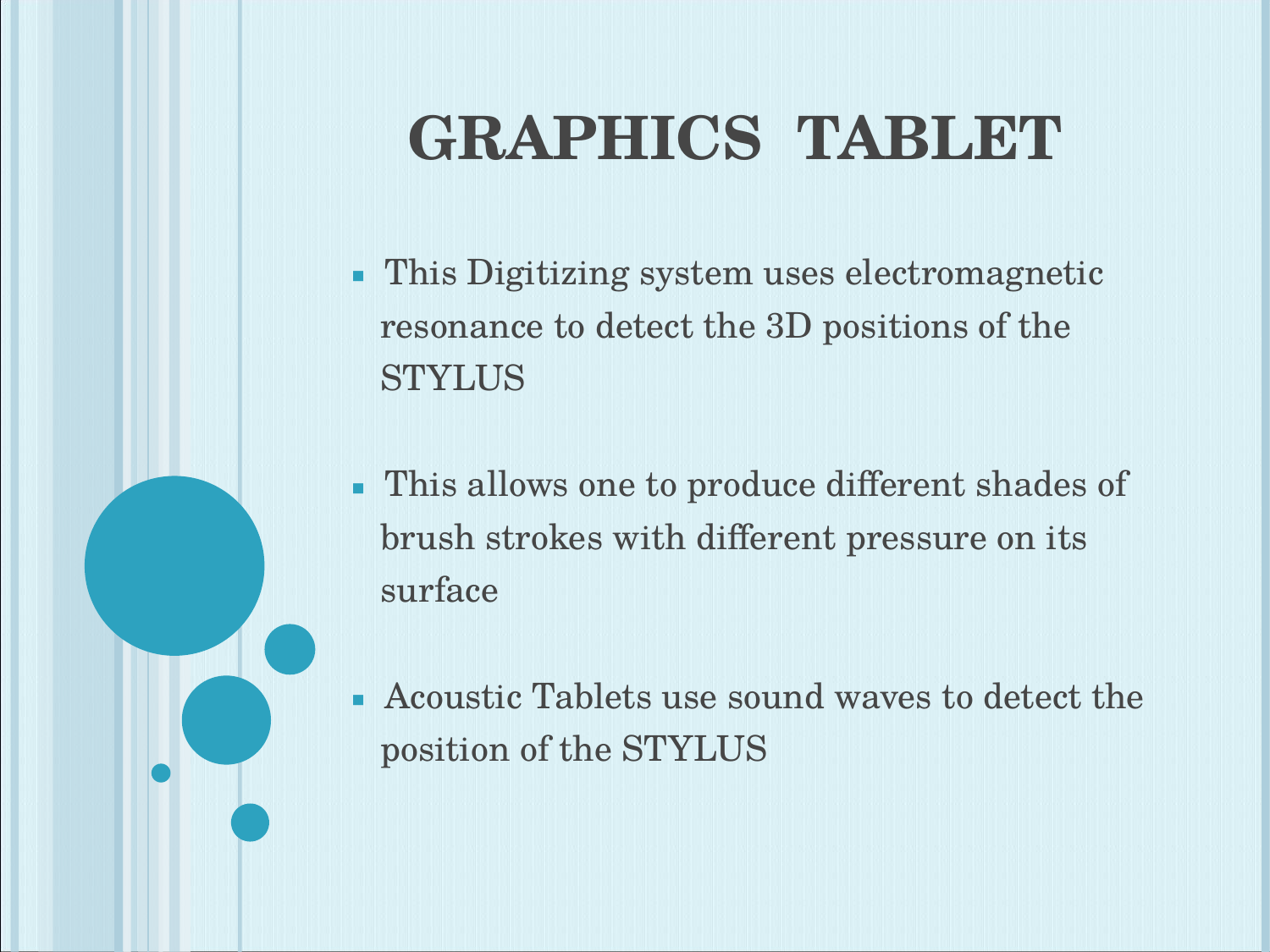

# GRAPHICS  TABLET
  This Digitizing system uses electromagnetic
   resonance to detect the 3D positions of the
   STYLUS

  This allows one to produce different shades of
   brush strokes with different pressure on its
   surface

  Acoustic Tablets use sound waves to detect the
   position of the STYLUS